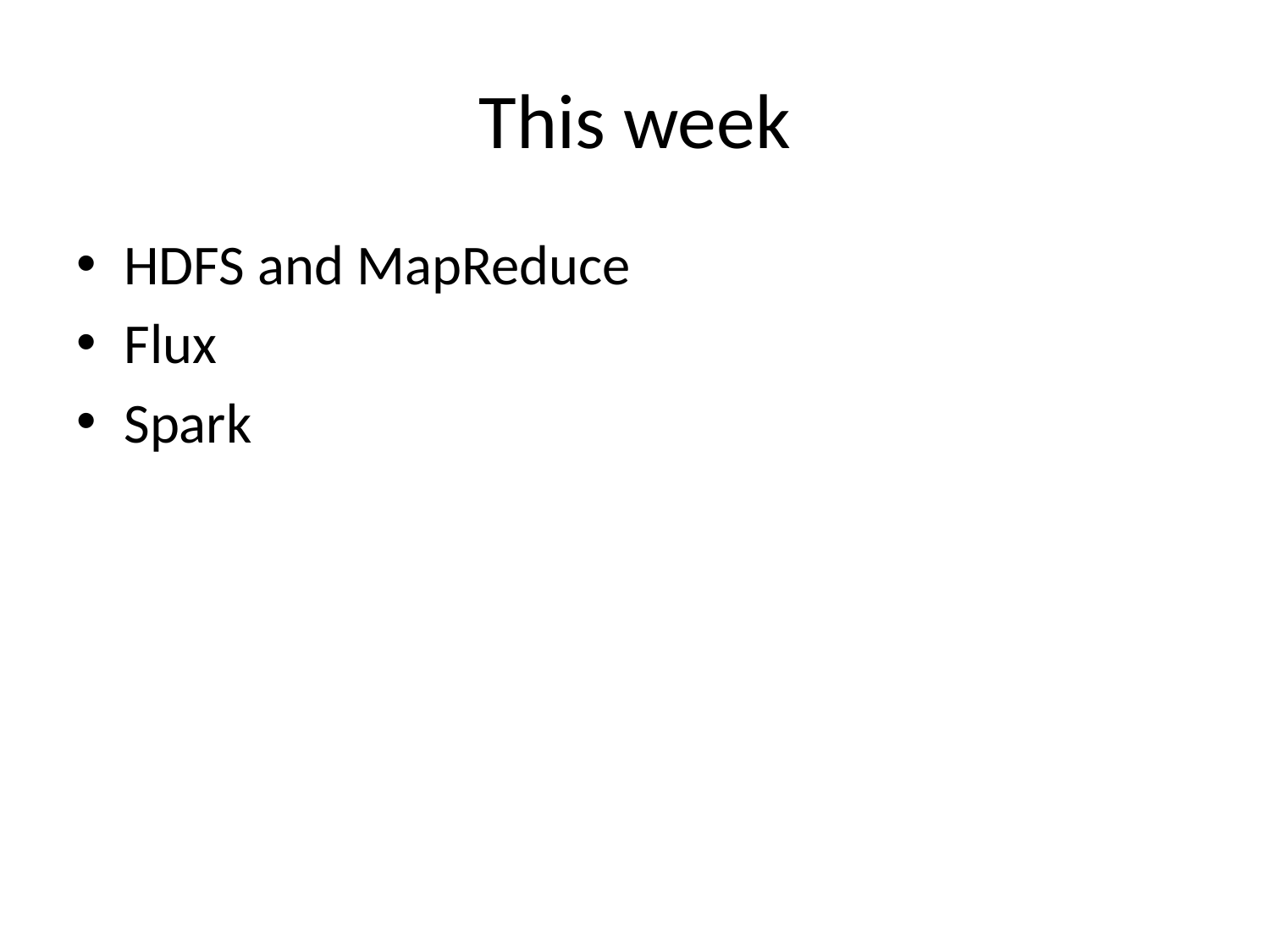

# This week
HDFS and MapReduce
Flux
Spark